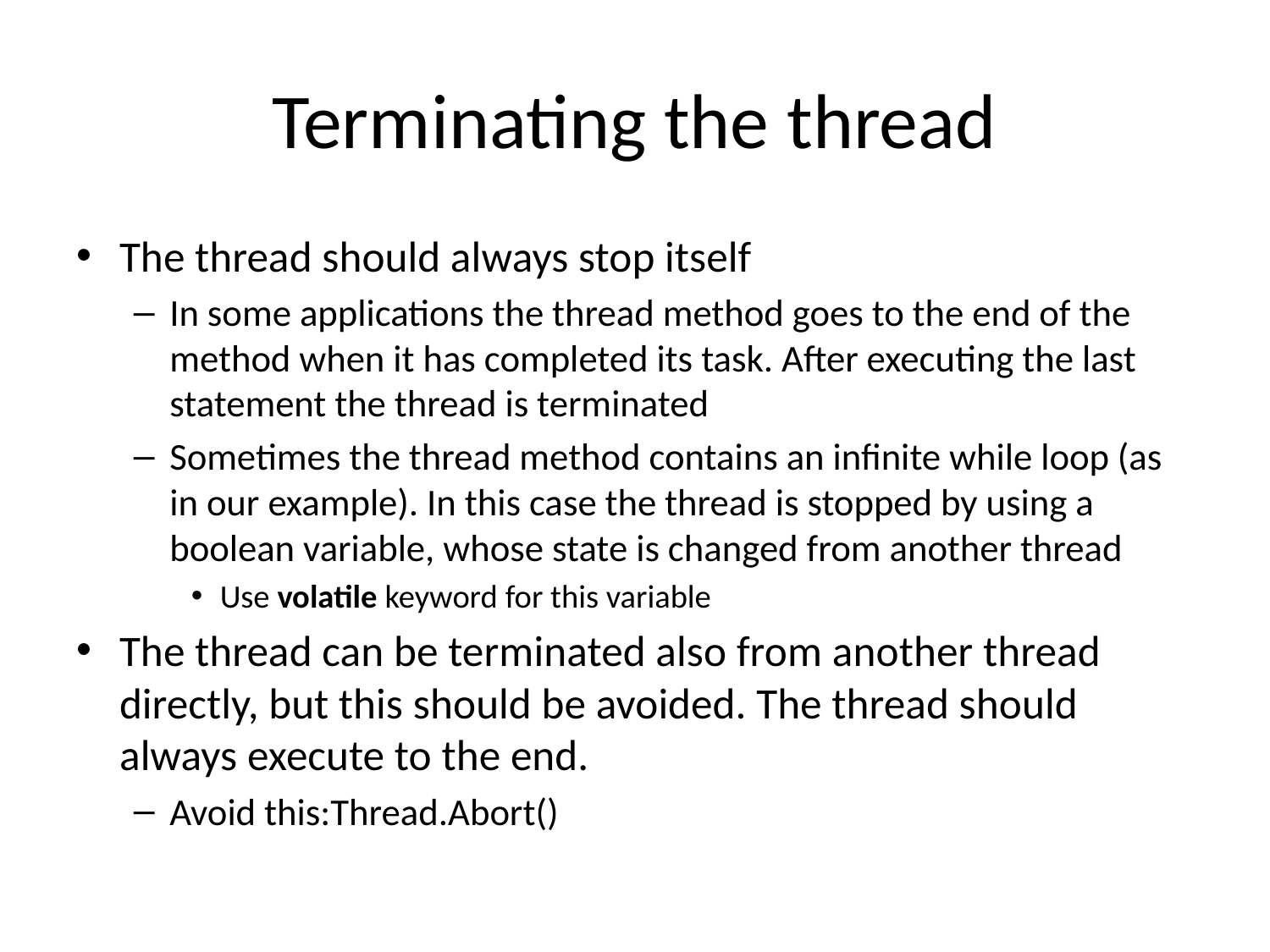

# Terminating the thread
The thread should always stop itself
In some applications the thread method goes to the end of the method when it has completed its task. After executing the last statement the thread is terminated
Sometimes the thread method contains an infinite while loop (as in our example). In this case the thread is stopped by using a boolean variable, whose state is changed from another thread
Use volatile keyword for this variable
The thread can be terminated also from another thread directly, but this should be avoided. The thread should always execute to the end.
Avoid this:Thread.Abort()